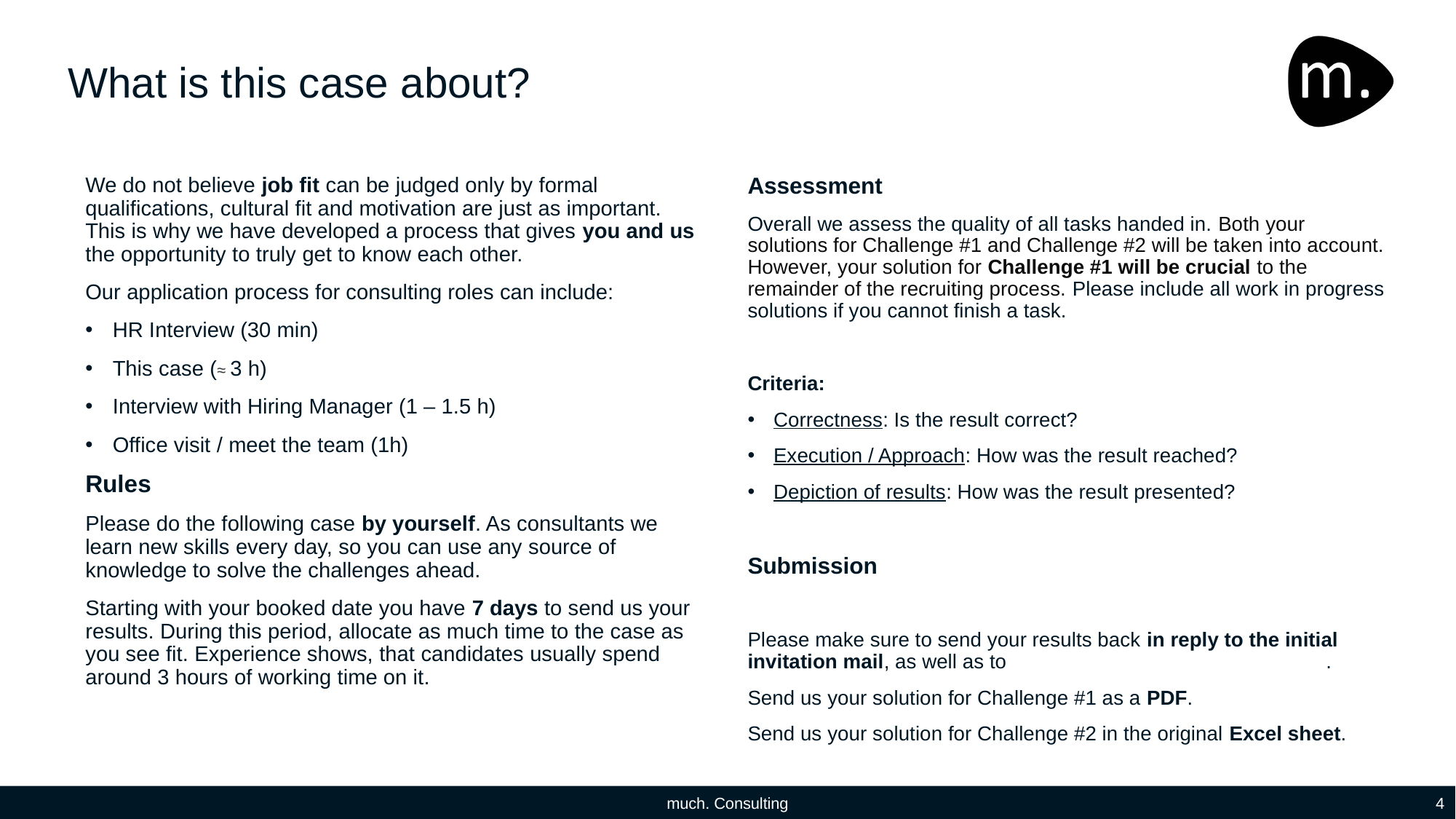

# What is this case about?
We do not believe job fit can be judged only by formal qualifications, cultural fit and motivation are just as important. This is why we have developed a process that gives you and us the opportunity to truly get to know each other.
Our application process for consulting roles can include:
HR Interview (30 min)
This case (≈ 3 h)
Interview with Hiring Manager (1 – 1.5 h)
Office visit / meet the team (1h)
Rules
Please do the following case by yourself. As consultants we learn new skills every day, so you can use any source of knowledge to solve the challenges ahead.
Starting with your booked date you have 7 days to send us your results. During this period, allocate as much time to the case as you see fit. Experience shows, that candidates usually spend around 3 hours of working time on it.
Assessment
Overall we assess the quality of all tasks handed in. Both your solutions for Challenge #1 and Challenge #2 will be taken into account. However, your solution for Challenge #1 will be crucial to the remainder of the recruiting process. Please include all work in progress solutions if you cannot finish a task.

Criteria:
Correctness: Is the result correct?
Execution / Approach: How was the result reached?
Depiction of results: How was the result presented?

Submission

Please make sure to send your results back in reply to the initial invitation mail, as well as to talent-team@muchconsulting.de.
Send us your solution for Challenge #1 as a PDF.
Send us your solution for Challenge #2 in the original Excel sheet.

much. Consulting
4